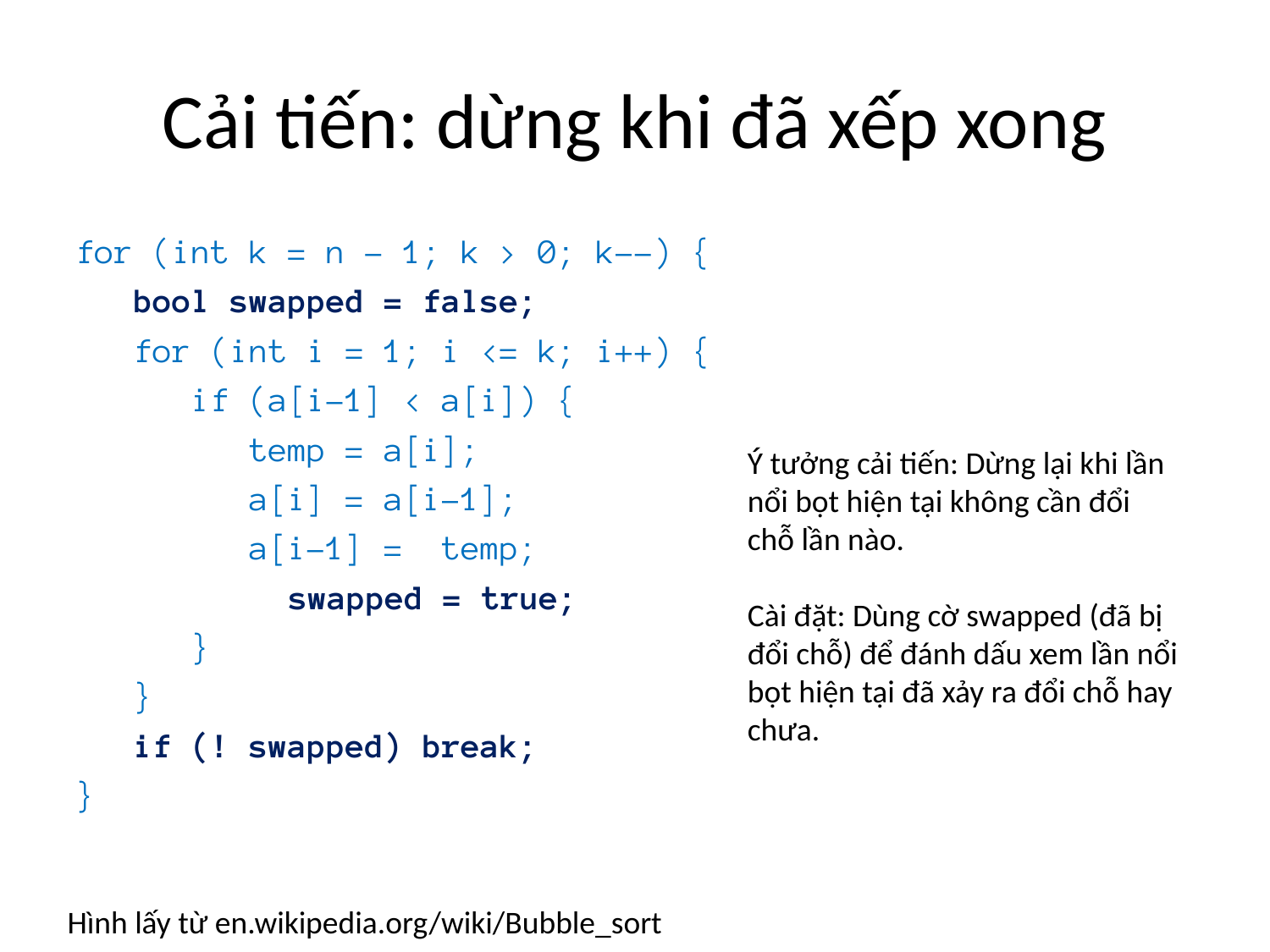

# Cải tiến: dừng khi đã xếp xong
for (int k = n - 1; k > 0; k--) {
   bool swapped = false;
   for (int i = 1; i <= k; i++) {
      if (a[i-1] < a[i]) {
         temp = a[i];
         a[i] = a[i-1];
         a[i-1] =  temp;
		  swapped = true;
      }
   }
   if (! swapped) break;
}

Ý tưởng cải tiến: Dừng lại khi lần nổi bọt hiện tại không cần đổi chỗ lần nào.

Cài đặt: Dùng cờ swapped (đã bị đổi chỗ) để đánh dấu xem lần nổi bọt hiện tại đã xảy ra đổi chỗ hay chưa.

Hình lấy từ en.wikipedia.org/wiki/Bubble_sort